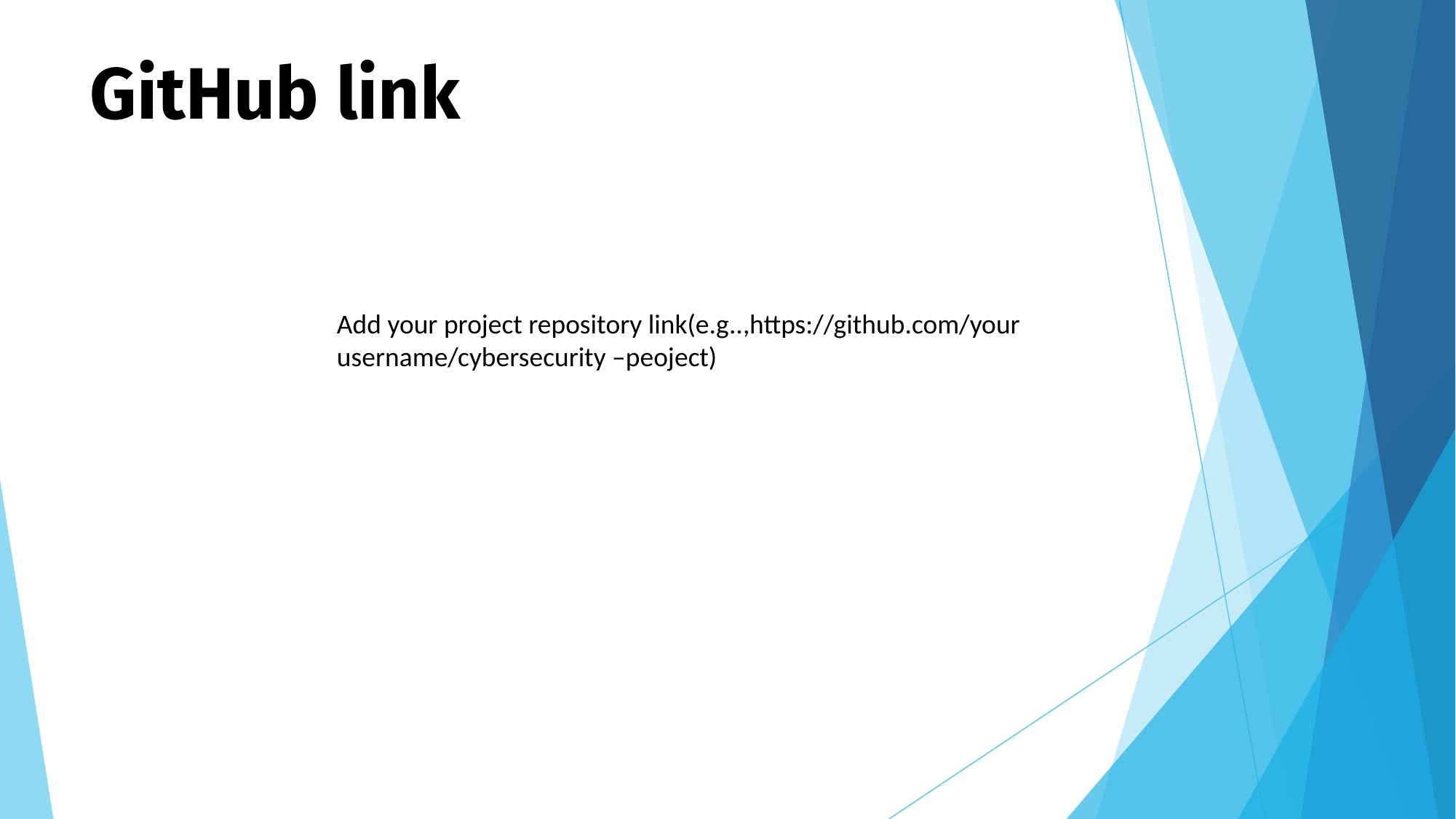

# GitHub link
Add your project repository link(e.g..,https://github.com/your username/cybersecurity –peoject)